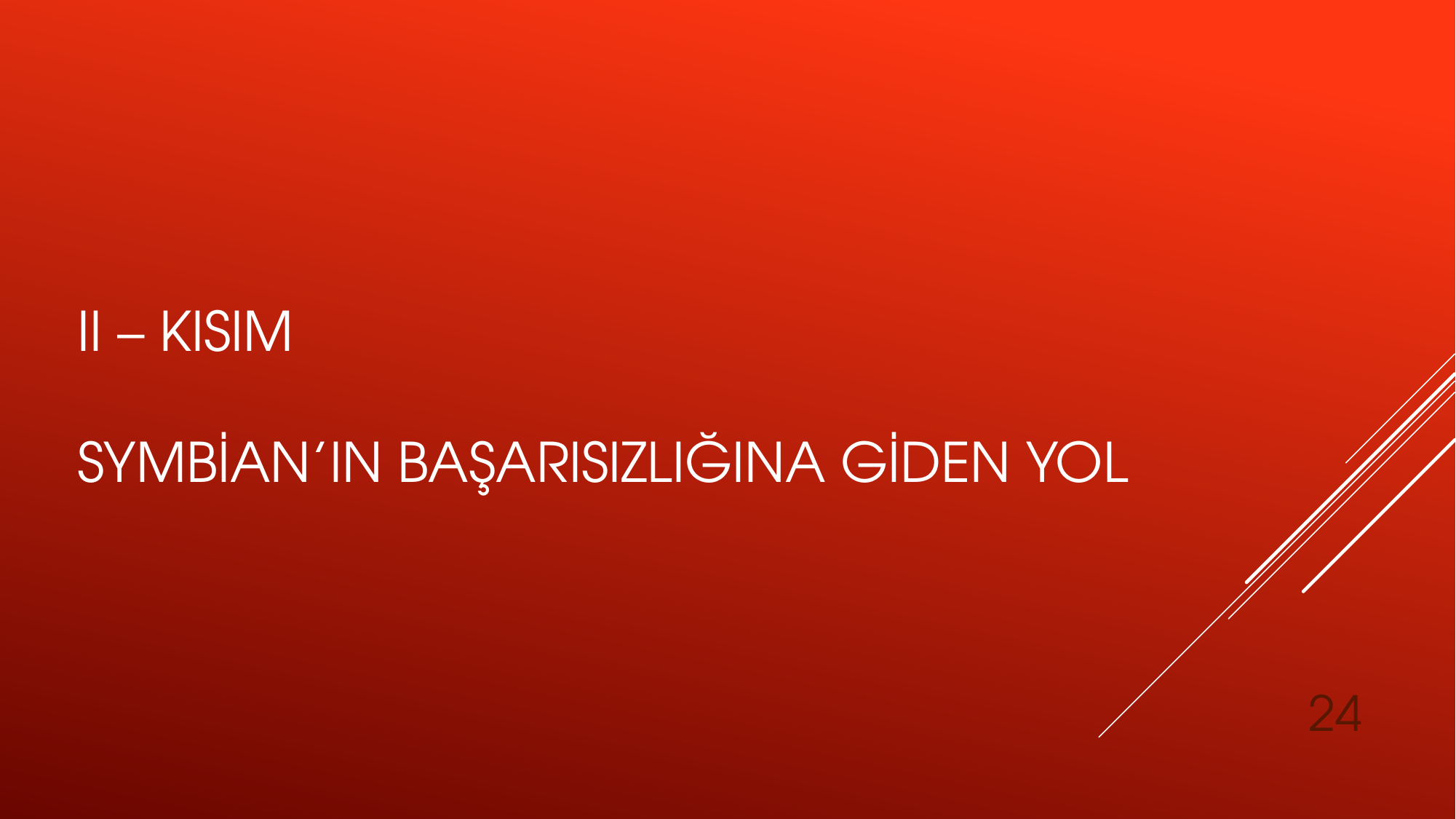

# II – KISIM Symbian’ın başarısızlığına giden yol
24